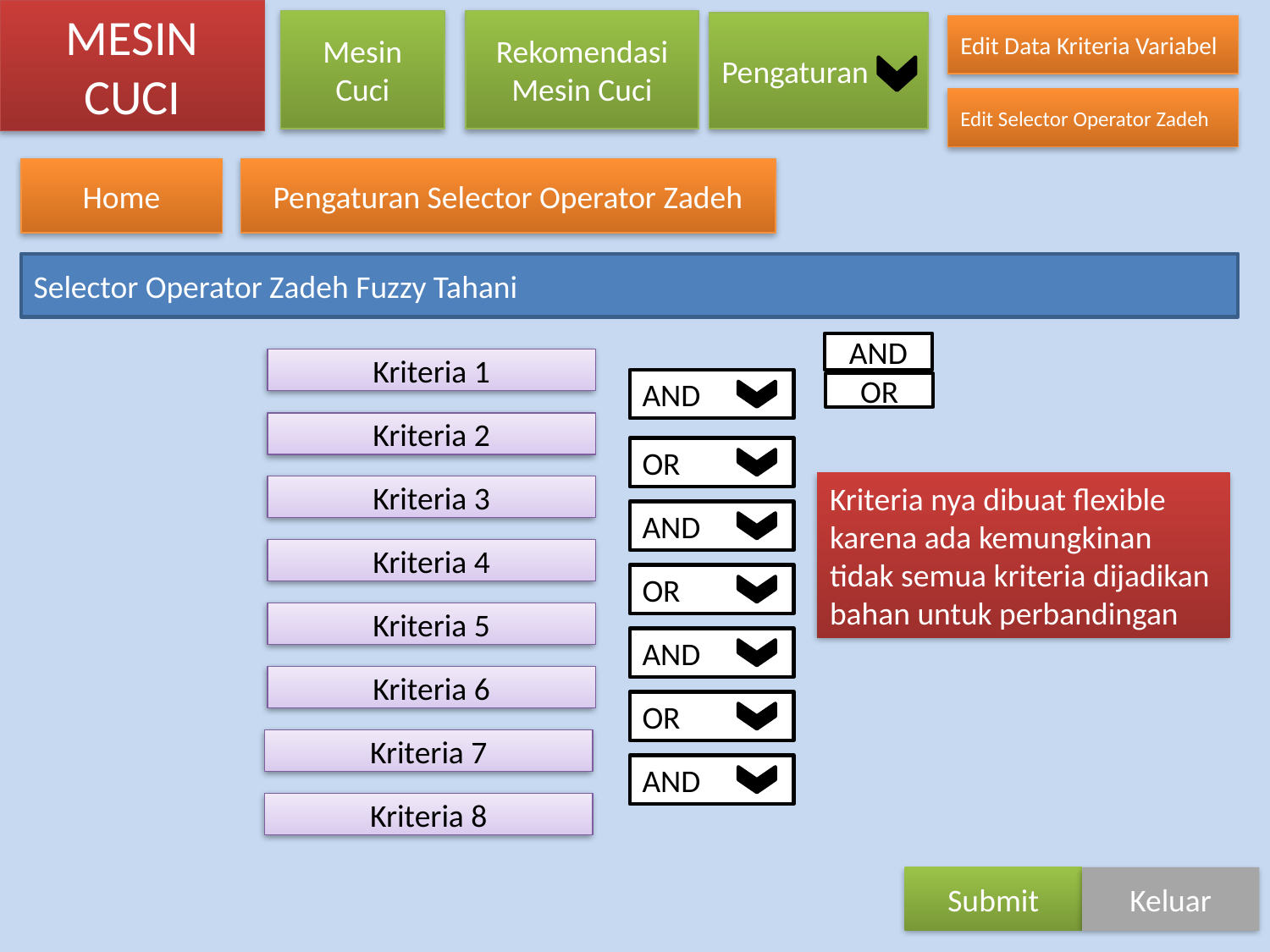

MESIN CUCI
Mesin Cuci
Rekomendasi Mesin Cuci
Pengaturan
Edit Data Kriteria Variabel

Edit Selector Operator Zadeh
Home
Pengaturan Selector Operator Zadeh
Selector Operator Zadeh Fuzzy Tahani
AND
Kriteria 1
AND

OR
Kriteria 2
OR

Kriteria nya dibuat flexible karena ada kemungkinan tidak semua kriteria dijadikan bahan untuk perbandingan
Kriteria 3
AND

Kriteria 4
OR

Kriteria 5
AND

Kriteria 6
OR

Kriteria 7
AND

Kriteria 8
Submit
Keluar